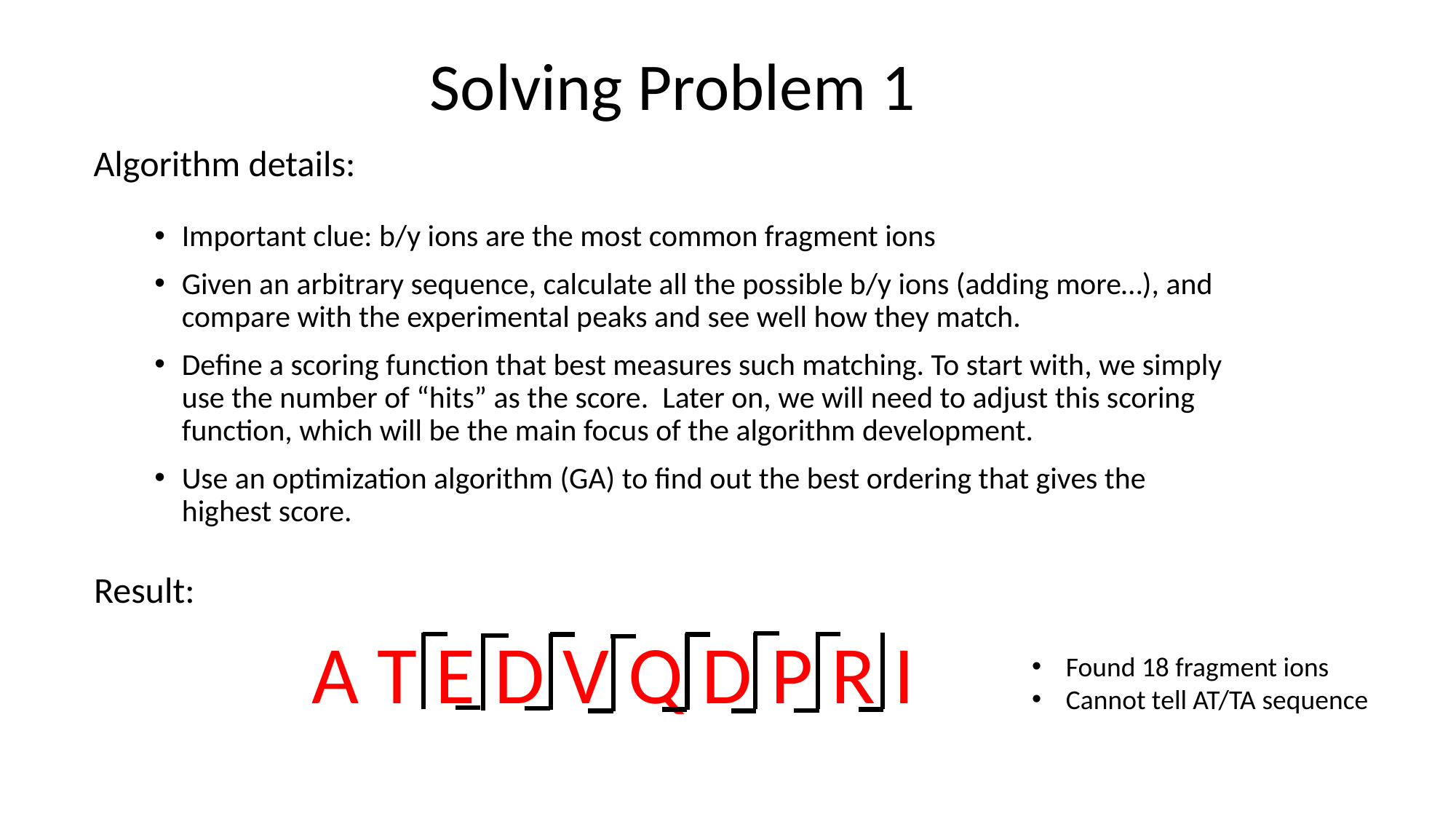

Solving Problem 1
Algorithm details:
Important clue: b/y ions are the most common fragment ions
Given an arbitrary sequence, calculate all the possible b/y ions (adding more…), and compare with the experimental peaks and see well how they match.
Define a scoring function that best measures such matching. To start with, we simply use the number of “hits” as the score.  Later on, we will need to adjust this scoring function, which will be the main focus of the algorithm development.
Use an optimization algorithm (GA) to find out the best ordering that gives the highest score.
Result:
A T E D V Q D P R I
Found 18 fragment ions
Cannot tell AT/TA sequence